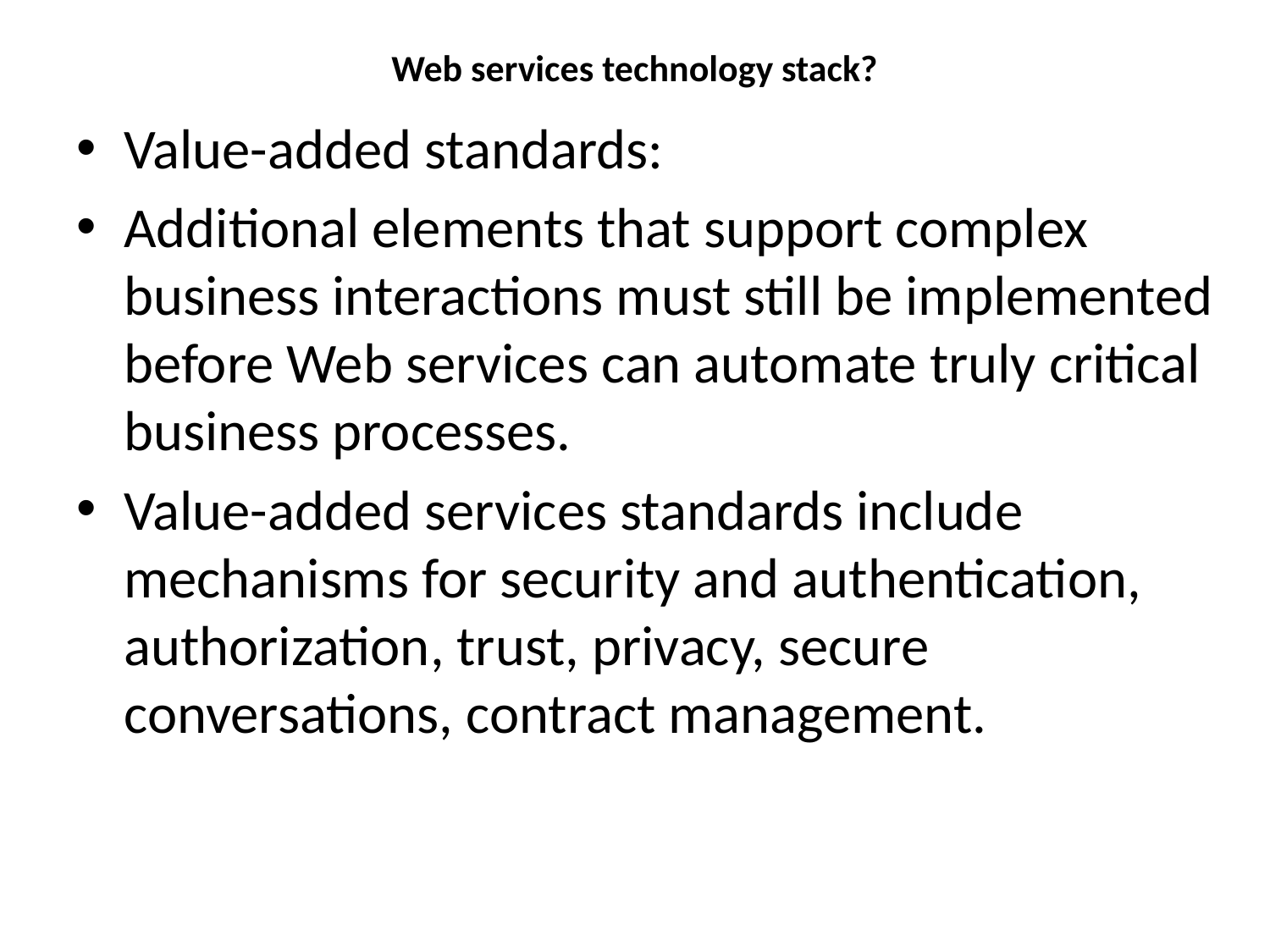

# Web services technology stack?
Value-added standards:
Additional elements that support complex business interactions must still be implemented before Web services can automate truly critical business processes.
Value-added services standards include mechanisms for security and authentication, authorization, trust, privacy, secure conversations, contract management.